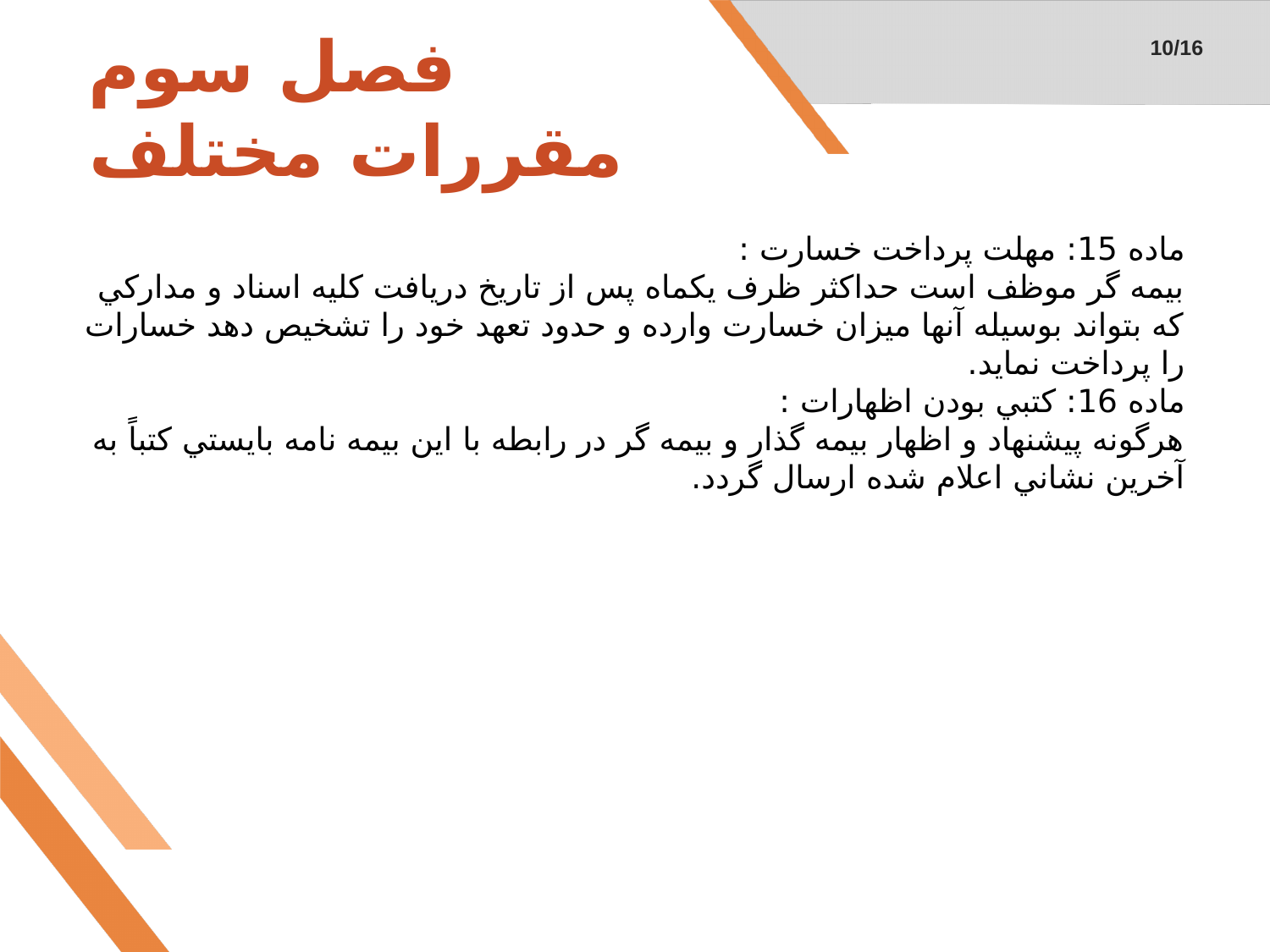

10/16
# فصل سوم مقررات مختلف
ماده 15: مهلت پرداخت خسارت :
بيمه گر موظف است حداكثر ظرف يكماه پس از تاريخ دريافت كليه اسناد و مداركي كه بتواند بوسيله آنها ميزان خسارت وارده و حدود تعهد خود را تشخيص دهد خسارات را پرداخت نمايد.
ماده 16: کتبي بودن اظهارات :
هرگونه پيشنهاد و اظهار بيمه گذار و بيمه گر در رابطه با اين بيمه نامه بايستي كتباً به آخرين نشاني اعلام شده ارسال گردد.